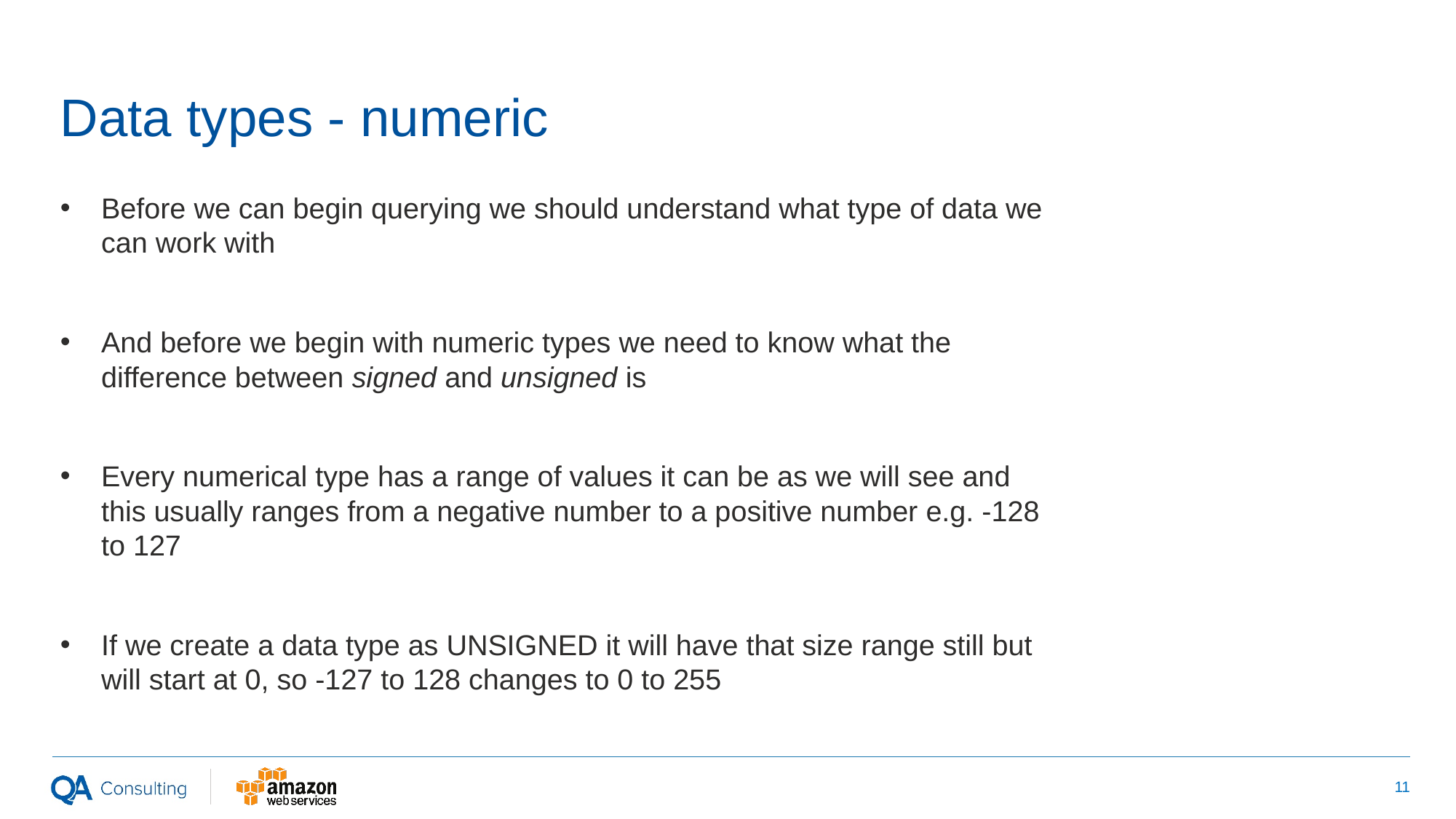

# Data types - numeric
Before we can begin querying we should understand what type of data we can work with

And before we begin with numeric types we need to know what the difference between signed and unsigned is

Every numerical type has a range of values it can be as we will see and this usually ranges from a negative number to a positive number e.g. -128 to 127

If we create a data type as UNSIGNED it will have that size range still but will start at 0, so -127 to 128 changes to 0 to 255